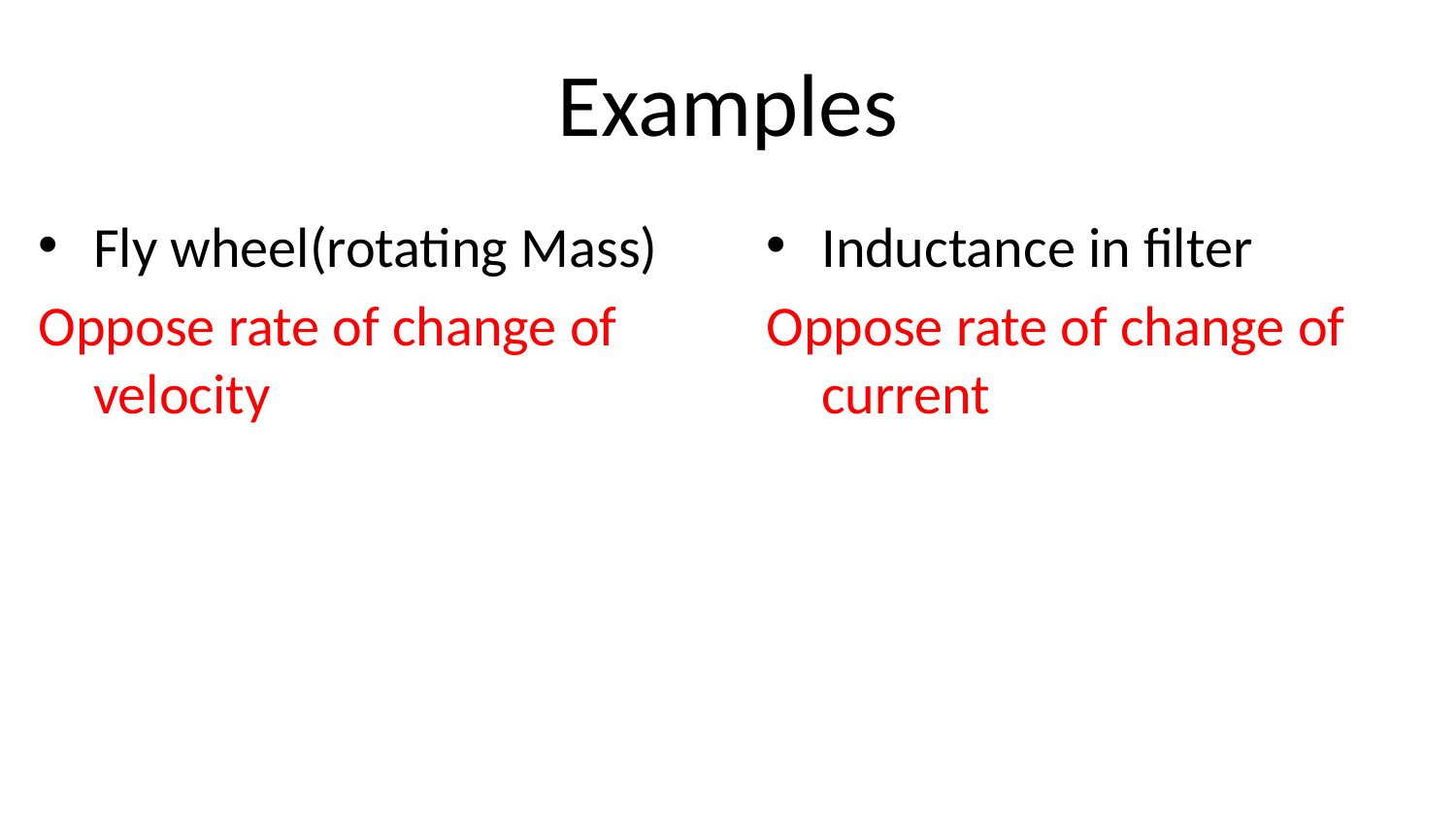

# Examples
Fly wheel(rotating Mass)
Oppose rate of change of velocity
Inductance in filter
Oppose rate of change of current